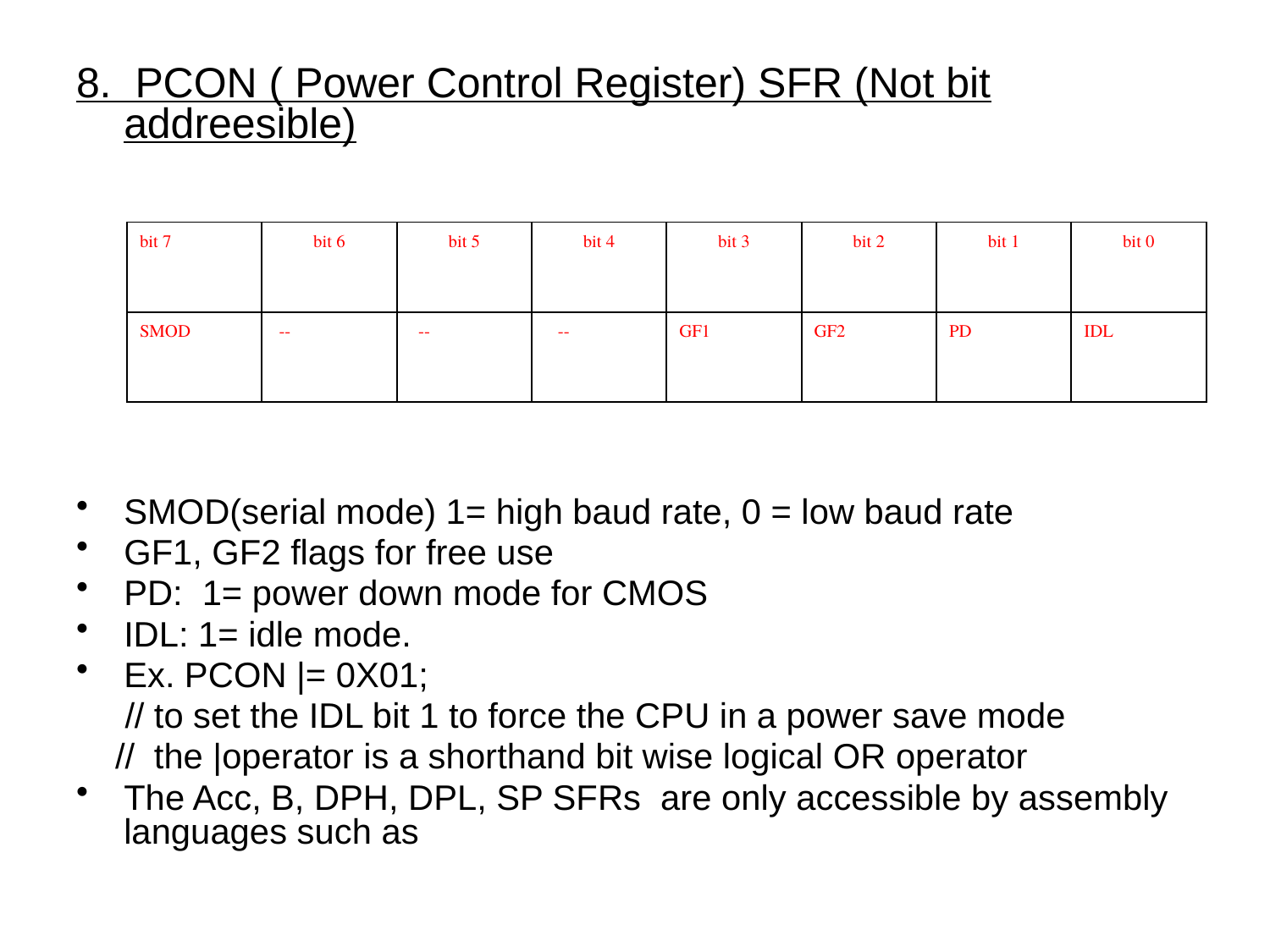

8.  PCON ( Power Control Register) SFR (Not bit addreesible)

SMOD(serial mode) 1= high baud rate, 0 = low baud rate
GF1, GF2 flags for free use
PD:  1= power down mode for CMOS
IDL: 1= idle mode.
Ex. PCON |= 0X01;
     // to set the IDL bit 1 to force the CPU in a power save mode
    //  the |operator is a shorthand bit wise logical OR operator
The Acc, B, DPH, DPL, SP SFRs  are only accessible by assembly languages such as
| bit 7 | bit 6 | bit 5 | bit 4 | bit 3 | bit 2 | bit 1 | bit 0 |
| --- | --- | --- | --- | --- | --- | --- | --- |
| SMOD | -- | -- | -- | GF1 | GF2 | PD | IDL |